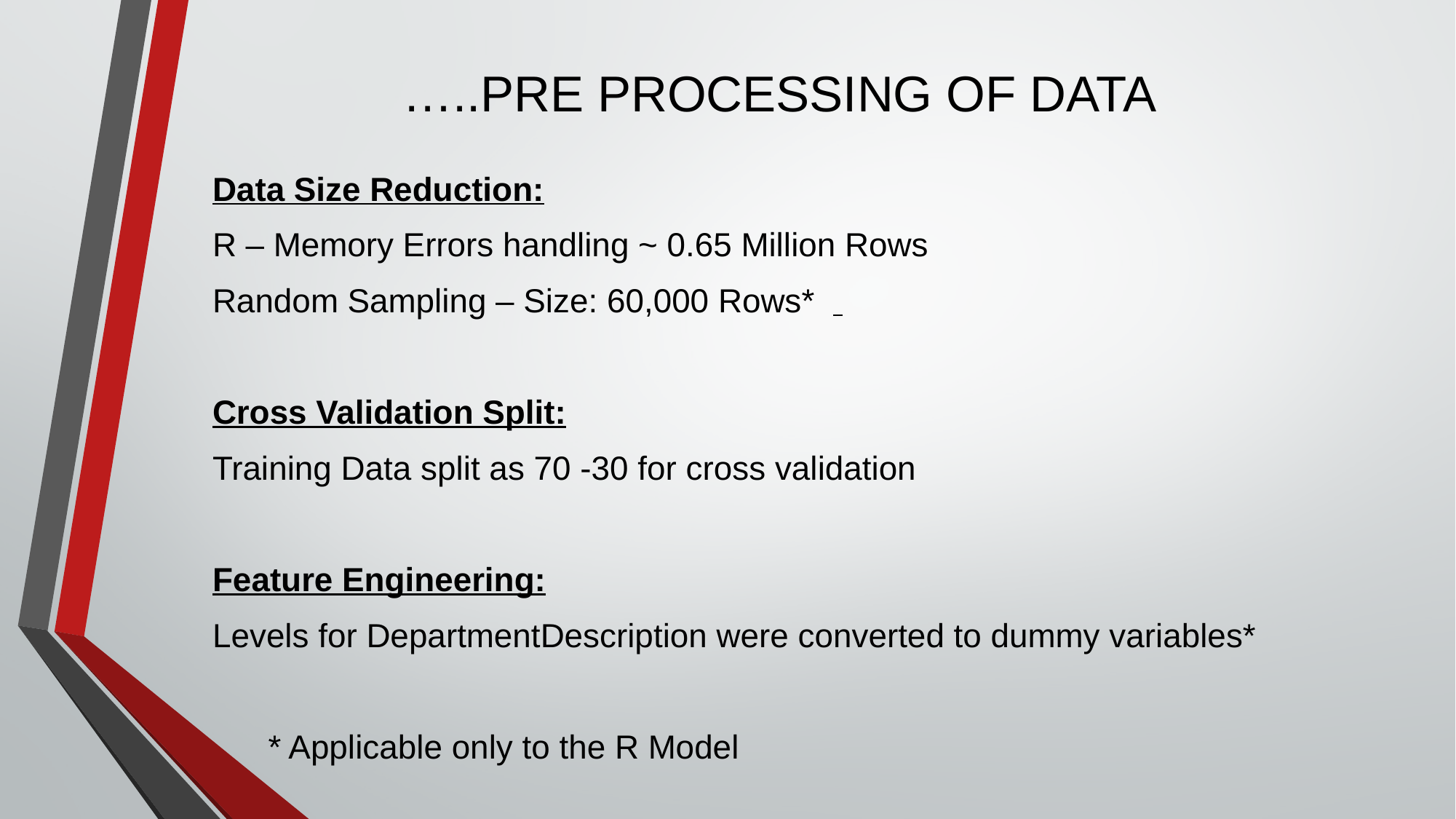

# …..PRE PROCESSING OF DATA
Data Size Reduction:
R – Memory Errors handling ~ 0.65 Million Rows
Random Sampling – Size: 60,000 Rows*

Cross Validation Split:
Training Data split as 70 -30 for cross validation

Feature Engineering:
Levels for DepartmentDescription were converted to dummy variables*

      * Applicable only to the R Model